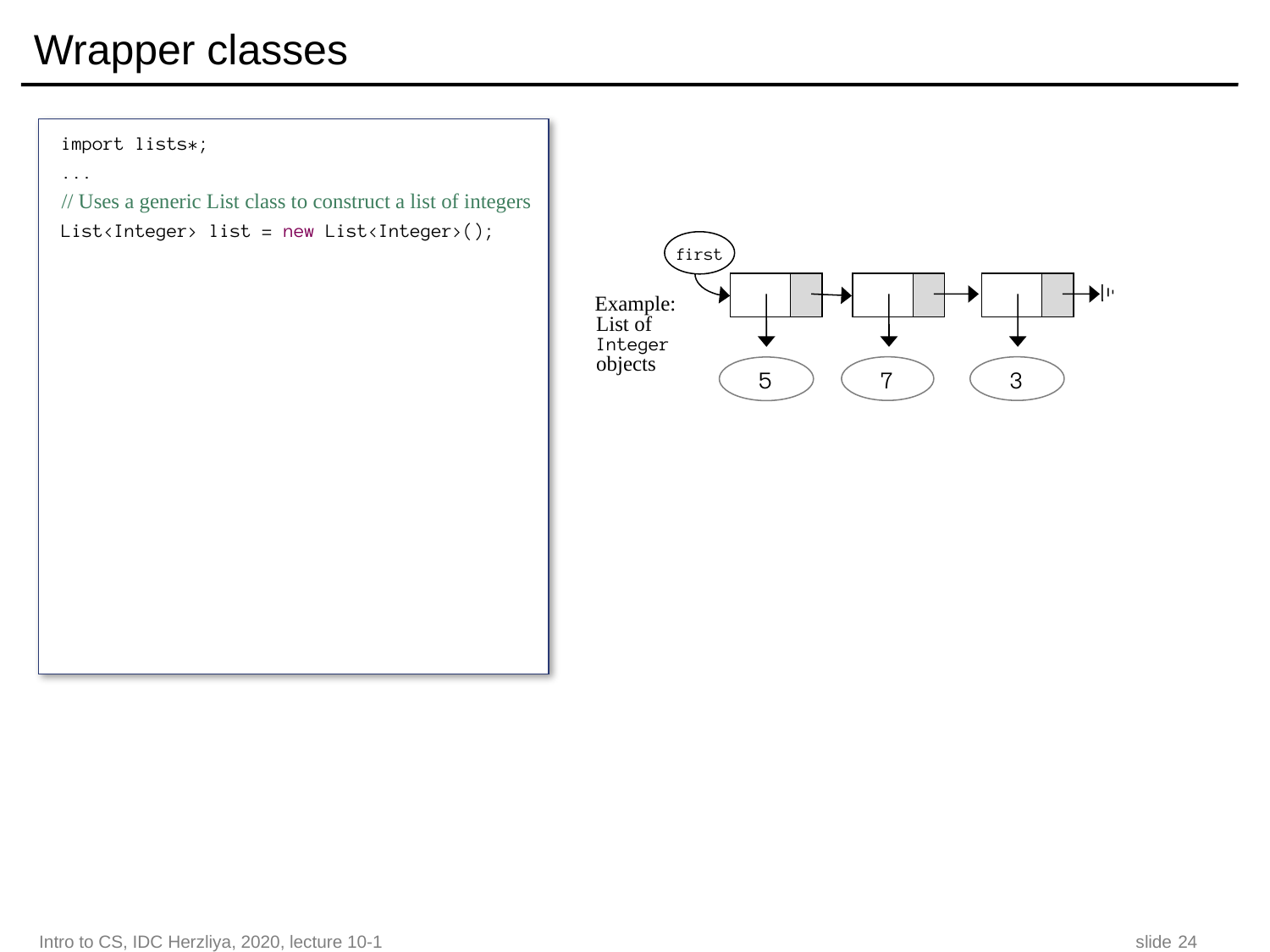

# Wrapper classes
import lists*;
...
// Uses a generic List class to construct a list of integers
List<Integer> list = new List<Integer>();

first

7

3

5

Example:
List of Integer objects